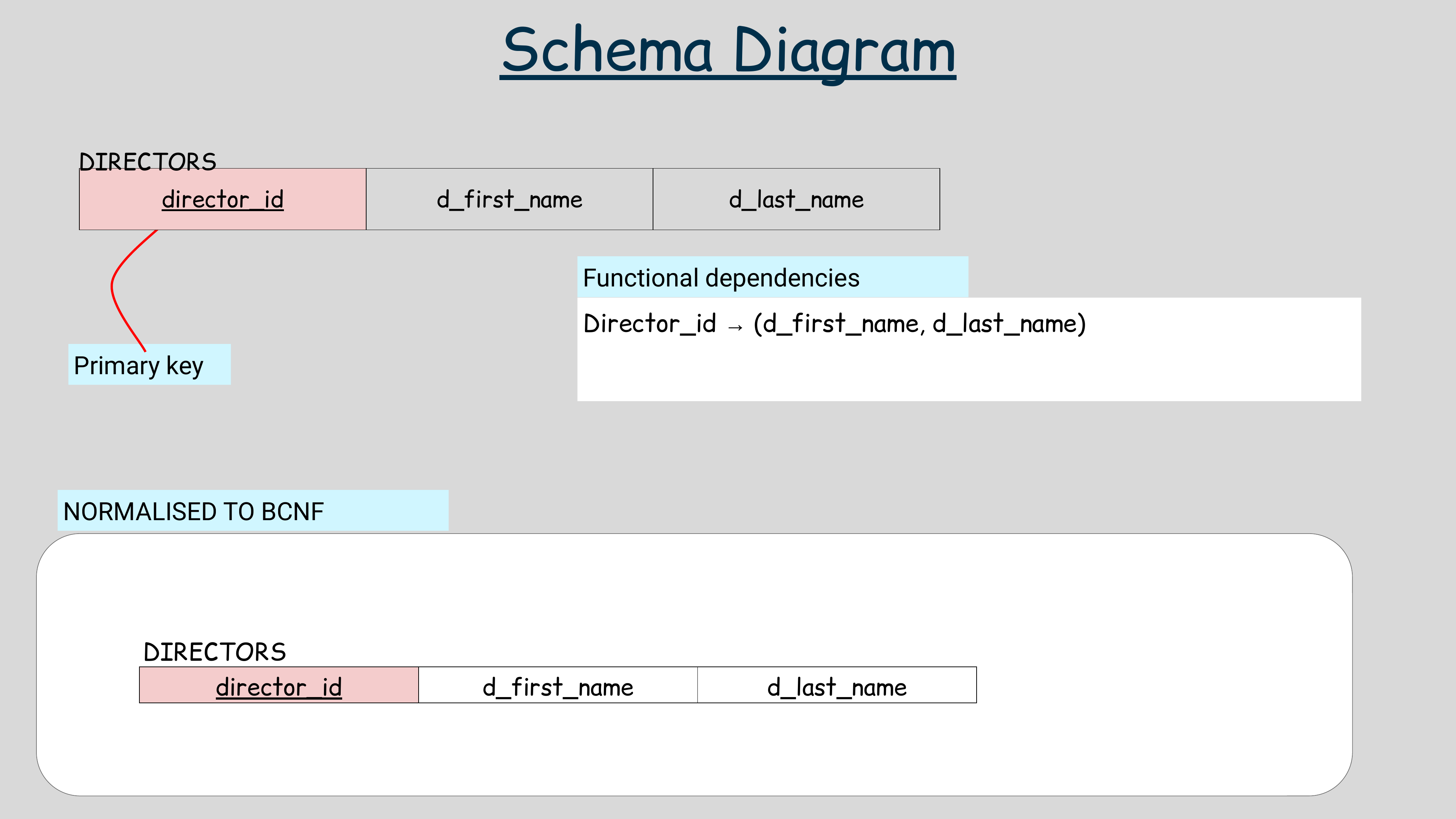

# Schema Diagram
DIRECTORS

| director\_id | d\_first\_name | d\_last\_name |
| --- | --- | --- |

Functional dependencies
Director_id → (d_first_name, d_last_name)

Primary key
NORMALISED TO BCNF

DIRECTORS

| director\_id | d\_first\_name | d\_last\_name |
| --- | --- | --- |